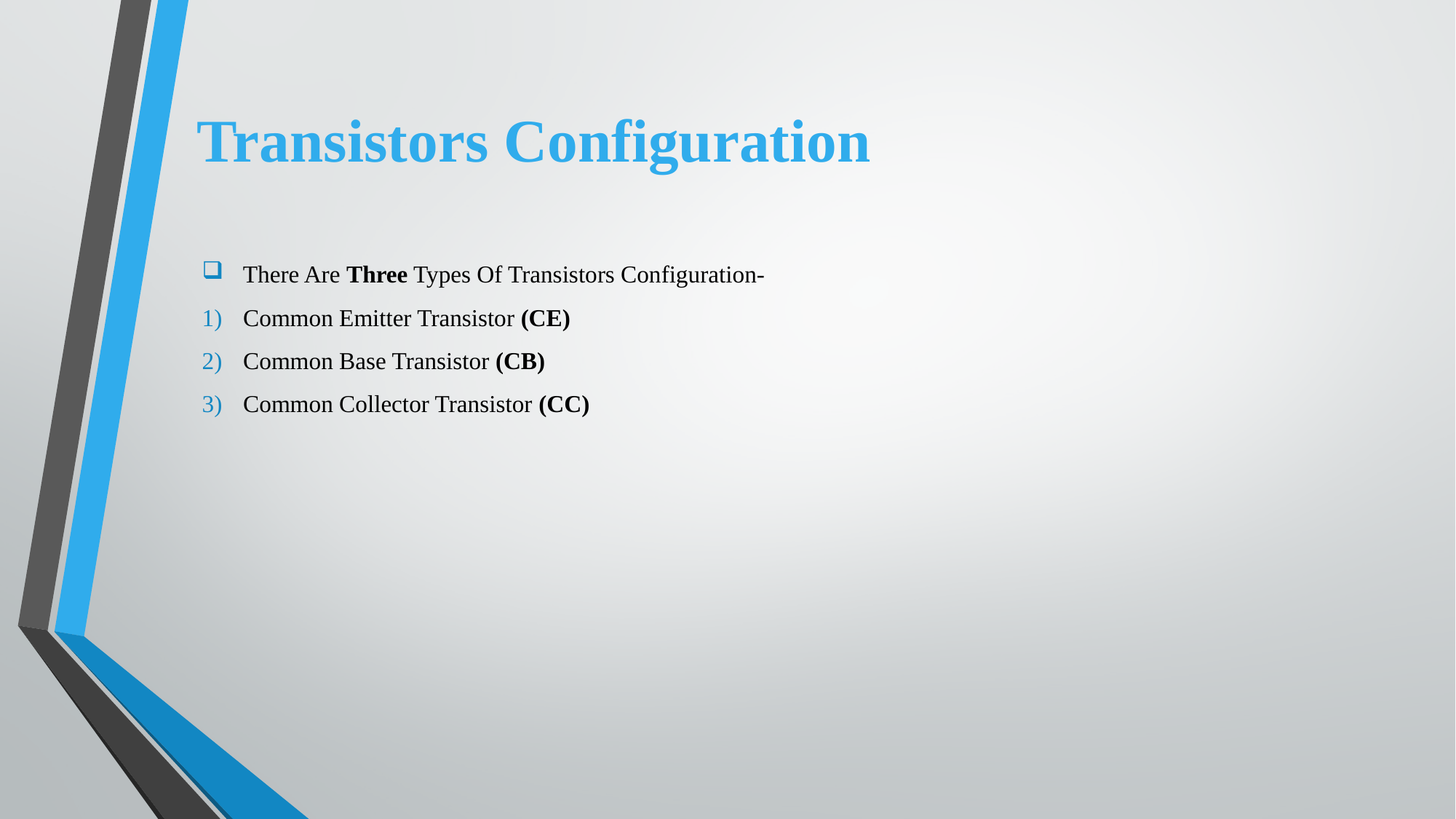

# Transistors Configuration
 There Are Three Types Of Transistors Configuration-
Common Emitter Transistor (CE)
Common Base Transistor (CB)
Common Collector Transistor (CC)